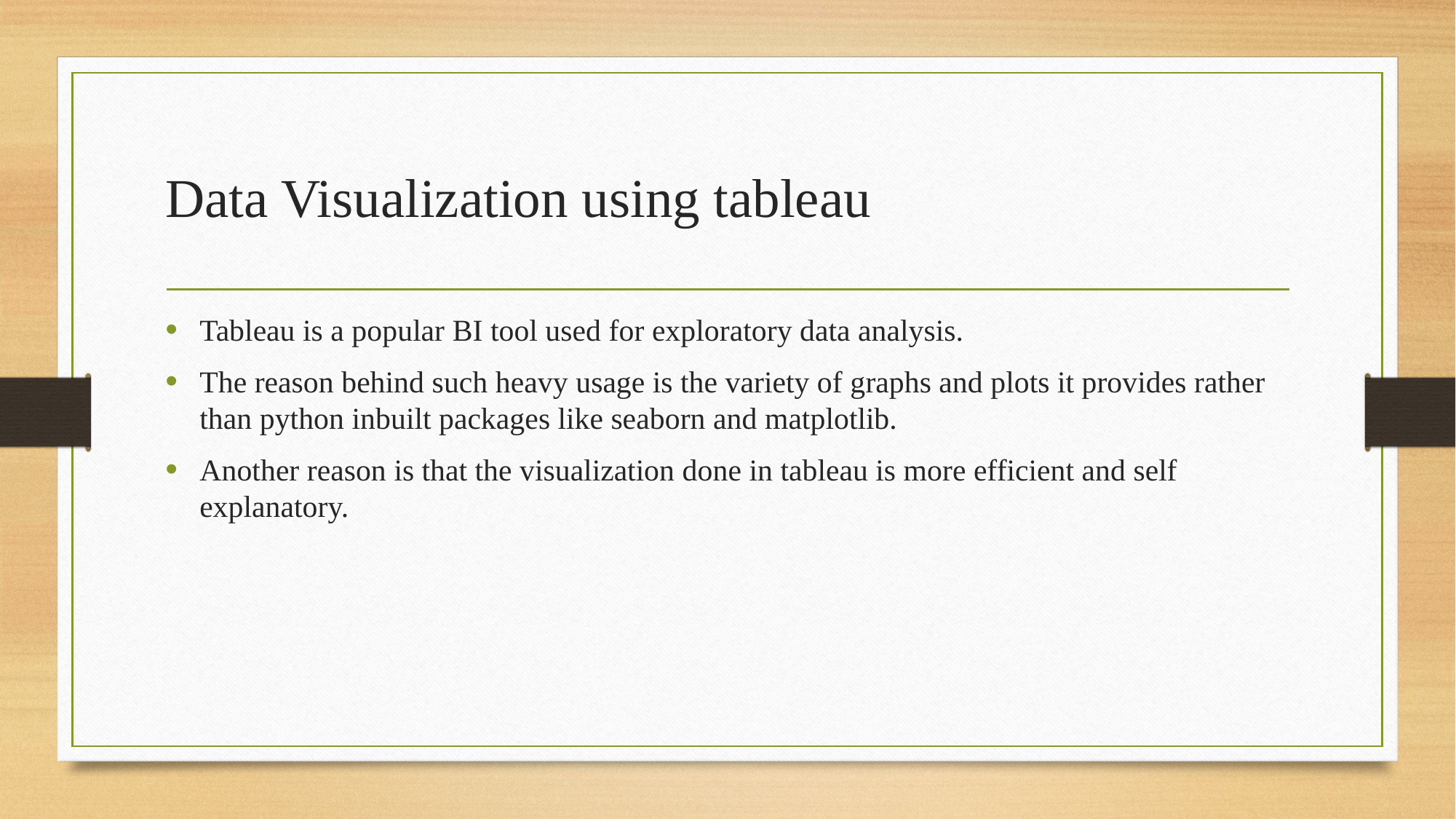

# Data Visualization using tableau
Tableau is a popular BI tool used for exploratory data analysis.
The reason behind such heavy usage is the variety of graphs and plots it provides rather than python inbuilt packages like seaborn and matplotlib.
Another reason is that the visualization done in tableau is more efficient and self explanatory.